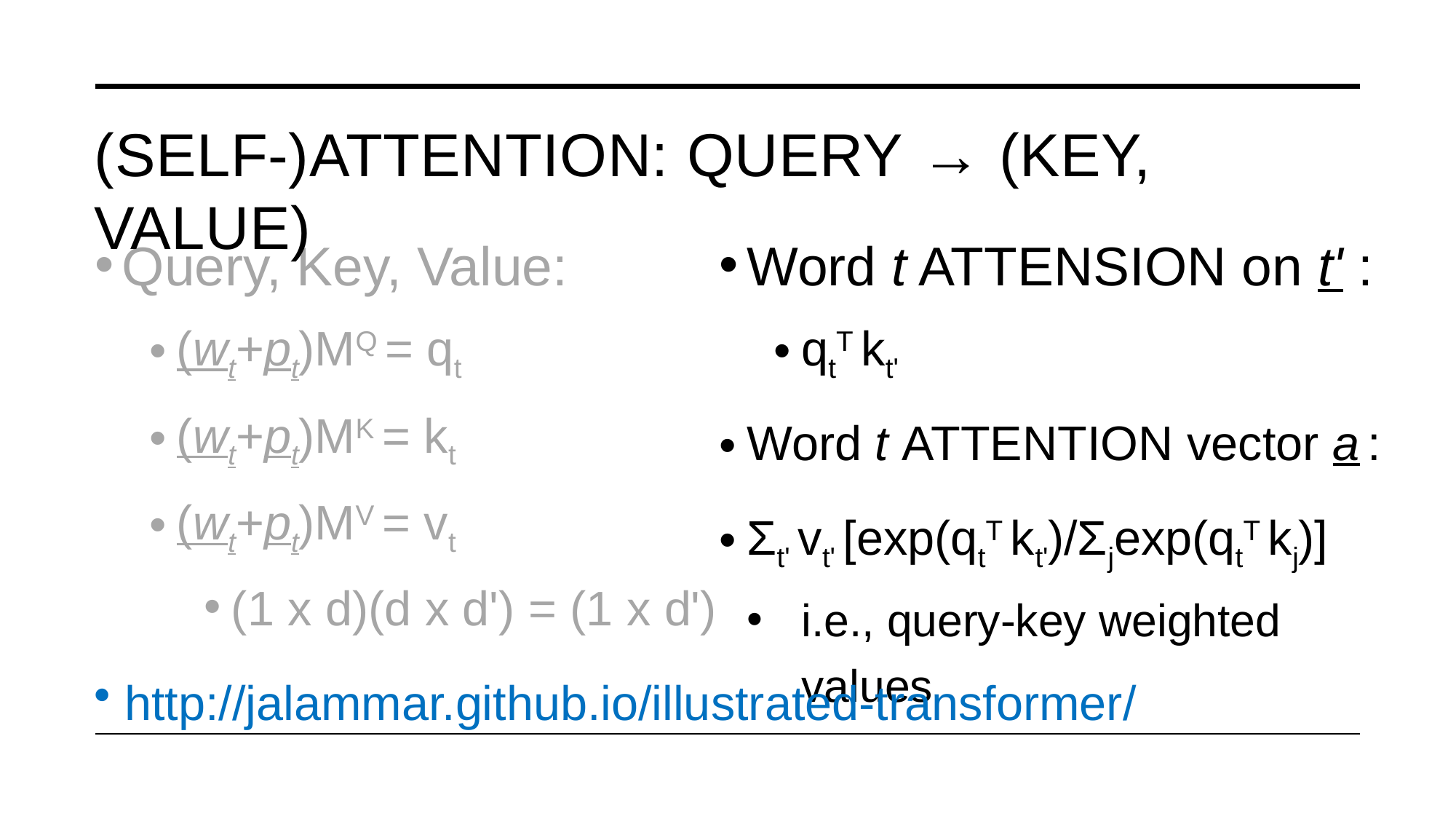

# (self-)Attention: QUERY → (KEY, VALUE)

Word t ATTENSION on t' :
qtT kt'
Word t ATTENTION vector a :
Σt' vt' [exp(qtT kt')/Σjexp(qtT kj)]
i.e., query-key weighted values

Query, Key, Value:
(wt+pt)MQ = qt
(wt+pt)MK = kt
(wt+pt)MV = vt
(1 x d)(d x d') = (1 x d')

 http://jalammar.github.io/illustrated-transformer/​